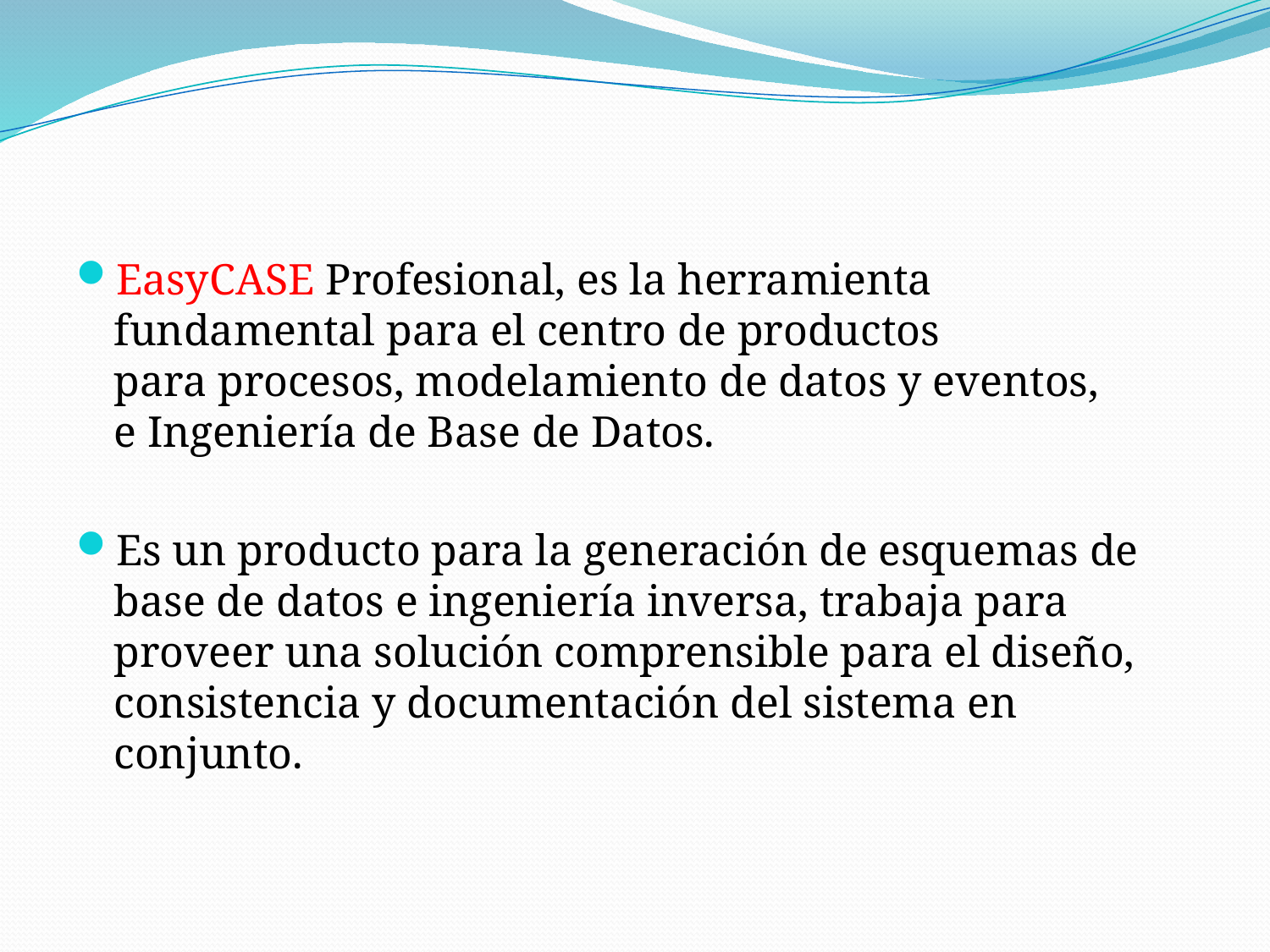

EasyCASE Profesional, es la herramienta fundamental para el centro de productos para procesos, modelamiento de datos y eventos, e Ingeniería de Base de Datos.

Es un producto para la generación de esquemas de base de datos e ingeniería inversa, trabaja para proveer una solución comprensible para el diseño, consistencia y documentación del sistema en conjunto.